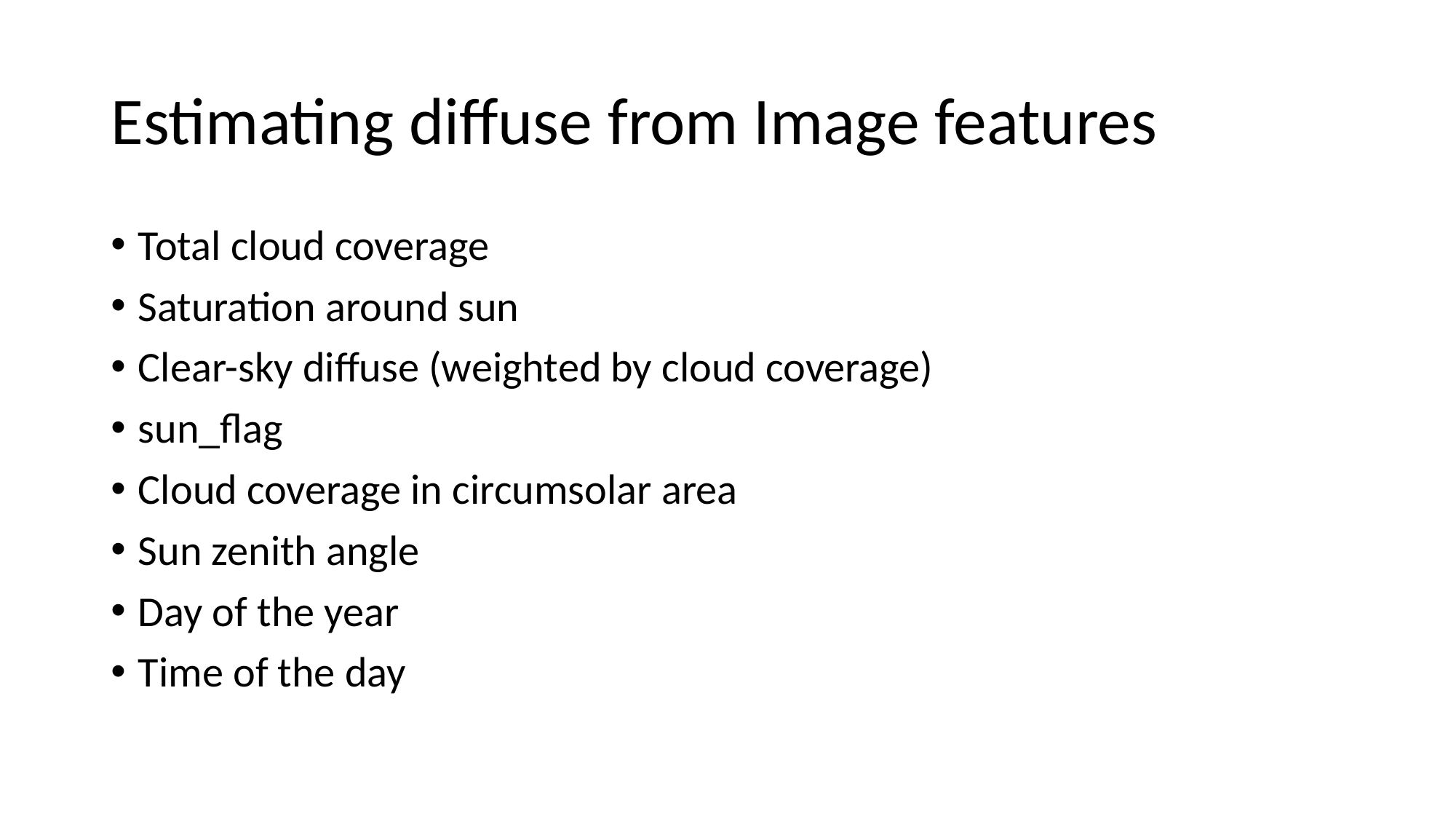

# Estimating diffuse from Image features
Total cloud coverage
Saturation around sun
Clear-sky diffuse (weighted by cloud coverage)
sun_flag
Cloud coverage in circumsolar area
Sun zenith angle
Day of the year
Time of the day